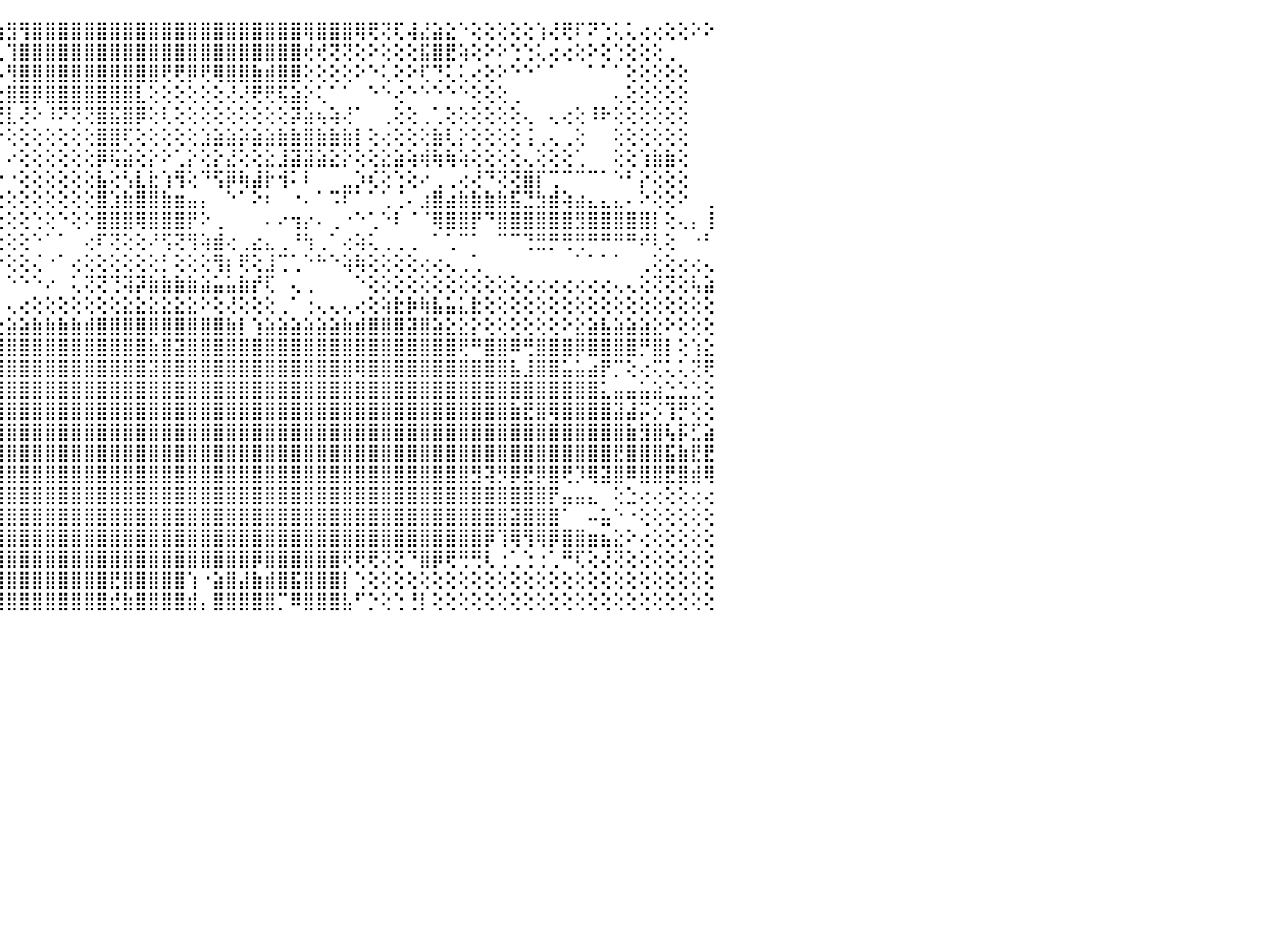

⢿⡕⢿⣻⣿⣿⣿⡇⠀⠀⠀⠀⠁⠁⠁⠁⠁⠁⠁⠀⠀⠀⠀⠀⠀⠀⠀⠀⠀⠈⠁⠑⠑⠱⢕⡕⢝⢕⢗⢧⢕⢷⡯⢎⣷⣻⢻⣿⣿⣿⣿⣿⣿⣿⣿⣿⣿⣿⣿⣿⣿⣿⣿⣿⣿⣿⣿⣿⢿⣿⣿⣿⢿⢟⢝⢏⢼⣜⣵⣕⠑⢕⢕⢕⢕⢕⢱⢜⢟⠏⠝⢑⢅⢅⢔⢔⢕⢕⠕⠕⠀
⣯⡕⢿⢿⡿⣿⣟⡇⠀⠀⠀⠀⠀⠀⠀⠀⠀⠀⠀⠀⠀⠀⠀⠐⠀⠀⢔⢕⢔⢔⢄⠀⢔⠀⠀⠁⠕⢕⢕⢕⢕⢫⢰⢜⣇⢹⣿⣿⣿⣿⣿⣿⣿⣿⣿⣿⣿⣿⣿⣿⣿⣿⣿⣿⣿⣿⣿⣿⢞⢞⢝⢝⢕⠕⢕⢕⢕⣯⣿⣟⢵⢕⠕⠕⢑⢑⢅⢔⢔⢕⠕⢕⢑⢕⢕⢕⢀⠀⠀⠀⠀
⣟⣕⢻⣿⣿⣿⣿⣯⠀⠀⠀⠀⠀⠀⠀⠀⠀⠀⠀⠀⠀⠀⠀⠀⠀⠀⠑⢕⢕⢕⢕⢀⢕⠀⠀⠀⠀⠁⠑⢕⢕⢮⢝⣔⡧⢻⣿⣿⣿⣿⣿⣿⣿⣿⣿⣿⣿⢟⢟⡿⢟⢿⣿⣿⣷⣾⣿⣿⢕⢕⢕⢕⠕⠑⢅⢕⠕⢏⢙⢅⢅⢔⢕⠕⠑⠑⠁⠁⠀⠀⠁⠁⠁⢕⢕⢕⢕⢕⠀⠀⠀
⣯⢷⢸⡿⣿⣿⣿⣻⠀⠀⠀⠀⠀⠀⠀⢄⢔⢕⢔⢔⢔⠀⠀⠀⠔⠀⠀⢕⢑⢑⢕⢕⢕⢵⠄⠀⠀⠀⠄⠠⣷⢜⢕⡝⢗⣿⣿⡿⣿⣿⣿⣿⣿⣿⣿⣇⢕⢕⢕⢕⢕⢕⢜⢜⢟⢟⢯⣵⡕⢅⠁⠁⠀⠑⠑⢔⠑⠑⠑⠑⠑⢕⢕⢕⢀⠀⠀⠀⠀⠀⠀⠀⢄⢕⢕⢕⢕⢕⠀⠀⠀
⣿⢏⢸⡿⣿⣿⣿⠿⠀⠀⠀⠀⠀⠀⠀⠀⠀⠀⠀⠀⠀⠀⠀⠕⠕⠔⢷⣵⣧⢕⢕⢔⢕⢕⢕⢗⢇⢕⢕⠕⢕⢟⢝⡟⣟⣇⢜⠕⠸⠝⢝⢝⣿⣯⣿⡿⢕⢇⢕⢕⢕⢕⢕⢕⢕⢕⢕⡽⣵⢦⢵⢜⠁⠀⢀⢕⢕⢀⢁⢕⢕⢕⢕⢕⢕⢄⠀⢄⢔⢕⠸⠗⢕⢕⢕⢕⢕⢕⠀⠀⠀
⣿⢟⡱⡗⣟⣿⣿⣻⠀⠀⢀⠀⠀⠀⠀⠀⠀⠄⠄⠀⠔⠔⠕⠄⠄⠄⠕⢕⢝⢿⣷⣕⢕⢕⢝⢍⢟⢗⢕⢕⢗⢗⢧⢇⠕⢕⢕⢕⢕⢕⢕⢕⣿⣿⢏⢕⢕⢕⢕⢕⣱⣵⣵⡵⣵⣵⣷⣷⣿⣷⣷⣷⡇⢕⢔⢕⢕⢕⣷⢇⡕⢕⢕⢕⢕⢨⢀⢄⢀⢕⠀⠀⢕⢕⢕⢕⢕⢕⠀⠀⠀
⣿⢼⡕⡷⣿⢿⣿⣿⠀⠀⠁⠑⠐⠄⠀⢀⢕⢕⢗⠳⠤⠷⠔⠖⠖⠰⠔⢧⢕⢘⢟⠁⠀⠀⠀⠀⠀⠄⣰⣷⣾⣿⡇⢕⠀⠔⢕⢕⢕⢕⢕⢕⡿⢯⣵⢕⡕⠕⢁⡕⢕⡕⣜⢕⢕⣕⣸⣽⣽⣵⣕⡕⢕⢕⣕⣵⢵⢾⢷⢷⢵⢕⢕⢕⢕⢄⢕⢕⢕⢁⠀⠀⢕⢕⢱⣷⣷⢕⠀⠀⠀
⣻⣳⣇⣟⣿⣿⣿⣟⡄⠀⠀⠀⠀⠀⠁⢙⠑⡇⠁⠅⢀⢔⢄⢄⢔⢕⢕⢕⢝⠛⠁⠀⠀⠀⠀⠀⠀⣱⣿⣿⣿⡿⢕⠑⠔⠐⢕⢕⢕⢕⢕⢕⣧⢕⢣⣇⣗⢱⢻⢕⠙⢫⡿⢷⣼⡗⢺⠅⠇⠀⠀⣀⡱⢎⢕⢑⢕⠔⢀⢀⢔⢜⠙⢝⢝⣿⡏⢉⠉⠉⠉⠁⠑⠃⡕⢕⢕⢕⠀⠀⠀
⢿⡗⡷⣿⢿⣿⣿⡿⣗⣷⡔⠔⠀⠀⠀⢅⢀⢑⢀⡄⢀⢀⢄⢄⢀⢅⢕⢕⠷⢆⢀⡀⢄⢅⢄⢄⢄⢍⢝⢝⡟⢇⡸⢄⢔⢕⢕⢕⢕⢕⢕⢕⣿⣱⣷⣿⣿⣷⣶⣤⡄⠀⠑⠁⠕⠆⠀⠐⠄⠁⠩⠏⠁⠁⢁⢈⠄⣰⣿⣴⣷⣷⣷⣷⣯⣙⣳⣾⢵⣴⣄⣄⣄⠄⠕⢕⢕⠕⠀⢀⠀
⣻⣯⣟⣼⣿⣿⣿⣿⡇⠘⠑⢄⢄⢄⢕⠑⠑⠅⠅⠁⠁⠁⠁⠁⠁⠑⢑⢱⣼⣿⢟⢕⢕⢕⣕⣕⣕⣕⣾⣿⣿⣿⡕⢕⢕⢕⢕⢑⢕⠑⢕⠕⣿⣿⣿⢿⣿⣿⣿⡟⠕⢀⠀⠀⠀⠄⠔⢲⡔⠄⢀⠐⠑⢁⠑⠇⠈⠈⢿⣿⣿⡟⠙⣿⣿⣿⣿⣿⣿⣻⣿⣿⣿⣿⣿⡇⢕⢄⡄⢸⠀
⡿⡷⢹⢼⣿⣿⣿⣿⣧⢄⡕⢕⢕⠁⢕⢀⢁⠀⠀⠀⠀⠀⠀⠀⠀⠀⢕⢻⣿⣿⢿⢵⢵⢱⢵⢵⢵⡾⣿⣿⡿⢟⢇⢕⢕⢕⢕⠑⠁⠁⠀⢔⠏⢝⢕⢕⠜⢫⢝⢻⢵⣾⢔⢀⣔⣄⢀⠘⢳⢀⠁⢔⢵⢅⢀⢀⢀⠀⠁⢁⠉⠁⠀⠉⠉⢙⣛⡛⢛⢛⠛⠛⠛⠛⠞⢇⢕⠀⠐⠃⠀
⣿⣟⢸⢜⣿⣿⣿⣿⣿⠀⠀⠀⠀⠀⠀⠔⢕⢕⠀⠄⠠⠤⠄⠀⠐⠐⠐⠁⢑⠑⠑⠑⠑⠑⠑⠑⠑⠑⠘⢜⡕⠁⠑⠁⠑⢕⢕⢌⠐⠁⢔⢕⢕⢕⢕⢕⢕⡃⢕⢕⢕⢻⡆⢟⢕⣸⢉⢁⠑⠓⠑⢵⢷⢕⢕⢕⢕⢔⢔⢄⢀⢁⠀⠀⠀⠀⠀⠀⠀⠁⠁⠁⠁⠀⢀⢕⢕⢔⢔⢄⠀
⠙⠝⠝⢝⢍⢍⢍⢍⢅⢅⢔⢕⢕⢕⢑⢁⢐⠅⠄⠀⠀⠀⠀⠀⢀⢀⢀⠐⠁⠀⠀⢄⣤⣤⣥⡅⠁⠀⠄⠑⠁⠀⠀⢄⠀⠑⠑⠑⠔⠀⢅⢝⢝⢙⢽⡽⣷⣷⣷⣷⣵⣥⣥⣷⡞⢏⠀⢄⢀⠀⠀⠀⠑⢕⢕⢕⢕⢕⢕⢕⢕⢕⢕⢕⢕⢔⢔⢔⢔⢔⢔⢔⢄⢄⢕⢝⢝⢕⢧⣵⠀
⢀⢐⢕⡇⢕⢕⢕⢕⢕⢕⢕⢕⡵⢧⢕⢕⢔⢔⢔⢐⣔⣰⣵⣁⣔⣴⣵⣧⠀⠀⠀⠑⢟⠛⠟⠃⠀⠀⠀⠀⠀⠀⠀⢕⠀⢄⢔⢕⢕⢕⢕⢕⢕⢕⣕⣕⣕⣕⣕⣕⠕⢕⢜⢕⢕⢕⢀⠁⢐⢄⢄⢄⢔⢕⢵⣗⡷⢷⣧⣥⣅⣗⢕⢕⢕⢕⢕⢕⢕⢕⢕⢕⢕⢕⢕⢕⢕⢕⢕⢕⠀
⢵⢕⢗⢗⢗⣇⣕⣝⣹⣵⣵⣵⣵⣷⡷⢷⢿⢟⢟⢟⣟⣟⣿⣿⣿⡽⢍⢗⢕⢄⢄⢄⢄⢄⢄⢄⢄⢀⢀⢀⢀⢄⢀⣅⣕⣵⣵⣷⣷⣷⣷⣾⣿⣿⣿⣿⣿⣿⣿⣿⣿⣿⣷⡇⢱⣵⣵⣵⣵⣵⣵⣷⣾⣿⣿⣿⣽⣿⣵⣕⣕⡕⢕⢕⢕⢕⢕⢕⠕⣕⣵⣧⣵⣵⣵⣕⠕⢕⢕⢕⠀
⣾⣿⣿⣿⣿⣿⣿⣿⣿⣿⣿⣿⣿⣿⣿⣿⣿⣿⣿⣿⣿⣿⣿⣿⣿⣿⣿⣿⣿⣾⣷⣷⣷⣷⣷⣷⣷⣷⣶⣷⣿⣿⣿⣿⣿⣿⣿⣿⣿⣿⣿⣿⣿⣿⣿⣿⣷⣿⣽⣿⣿⣿⣿⣿⣿⣿⣿⣿⣿⣿⣿⣿⣿⣿⣿⣿⣿⣿⣿⣿⢟⠛⣿⣿⠿⢛⣿⣿⣿⡿⣿⣿⣿⣿⡛⣿⡇⢕⢱⣕⠀
⣿⣿⣿⣿⣿⣿⣿⣿⣿⣿⣇⣿⣿⣿⣿⣿⣿⣿⣿⣿⣿⣿⣿⣿⣿⣿⣿⣿⣿⣿⣿⣿⣿⣿⣿⣿⣿⣿⣿⣿⣿⣿⣿⣿⣿⣿⣿⣿⣿⣿⣿⣿⣿⣿⣿⣿⣽⣿⣿⣿⣿⣿⣿⣿⣿⣿⣿⣿⣿⣿⣿⣿⢿⣿⣿⣿⣿⣿⣿⣿⣿⣿⣿⣿⣧⣸⣿⣿⣥⣥⣴⡟⡉⢕⢔⢍⢅⢅⢝⢟⠀
⣿⣿⣿⣿⣿⣿⣿⣿⣿⣿⣿⣿⣿⣿⣿⣿⣿⣿⣿⣿⣿⣿⣿⣿⣿⣿⣿⣿⣿⣿⣿⣿⣿⣿⣿⣿⣿⣿⣿⣿⣿⣿⣿⣿⣿⣿⣿⣿⣿⣿⣿⣿⣿⣿⣿⣿⣿⣿⣿⣿⣿⣿⣿⣿⣿⣿⣿⣿⣿⣿⣿⣿⣿⣿⣿⣿⣿⣿⣿⣿⣿⣿⣿⣿⣿⣿⣿⣿⣿⣿⣿⣅⣤⣤⣥⣵⣑⣑⣑⢕⠀
⣿⣿⣿⣿⣿⣿⣿⣿⣿⣿⣿⣿⣿⣿⣿⣿⣿⣿⣿⣿⣿⣿⣿⣿⣿⣿⣿⣿⣿⣿⣿⣿⣿⣿⣿⣿⣿⣿⣿⣿⣿⣿⣿⣿⣿⣿⣿⣿⣿⣿⣿⣿⣿⣿⣿⣿⣿⣿⣿⣿⣿⣿⣿⣿⣿⣿⣿⣿⣿⣿⣿⣿⣿⣿⣿⣿⣿⣿⣿⣿⣿⣿⣿⣿⣷⣟⣿⢿⣿⣿⣿⣿⣽⣼⡭⡪⢹⡛⢕⢕⠀
⣿⣿⣿⣿⣿⣿⣿⣿⣿⣿⣿⣿⣿⣿⣿⣿⣿⣿⣿⣿⣿⣿⣿⣿⣿⣿⣿⣿⣿⣿⣿⣿⣿⣿⣿⣿⣿⣿⣿⣿⣿⣿⣿⣿⣿⣿⣿⣿⣿⣿⣿⣿⣿⣿⣿⣿⣿⣿⣿⣿⣿⣿⣿⣿⣿⣿⣿⣿⣿⣿⣿⣿⣿⣿⣿⣿⣿⣿⣿⣿⣿⣿⣿⣿⣿⣿⣿⣿⣿⣿⣿⣿⣿⣷⣻⣿⢧⡯⣋⣵⠀
⣿⢿⣿⣯⣿⣿⣿⣿⣿⣿⣿⣿⣿⣿⣿⣿⣿⣿⣿⣿⣿⣿⣿⣿⣿⣿⣿⣿⣿⣿⣿⣿⣿⣿⣿⣿⣿⣿⣿⣿⣿⣿⣿⣿⣿⣿⣿⣿⣿⣿⣿⣿⣿⣿⣿⣿⣿⣿⣿⣿⣿⣿⣿⣿⣿⣿⣿⣿⣿⣿⣿⣿⣿⣿⣿⣿⣿⣿⣿⣿⣿⣿⣿⣿⣿⣿⣿⣿⣿⣿⣿⣿⣟⣿⣿⣿⣯⣷⣟⣟⠀
⣊⣕⣕⣮⣵⣾⣿⣿⣿⣿⣿⣿⣿⣿⣿⣿⣿⣿⣿⣿⣿⣿⣿⣿⣿⣿⣿⣿⣿⣿⣿⣿⣿⣿⣿⣿⣿⣿⣿⣿⣿⣿⣿⣿⣿⣿⣿⣿⣿⣿⣿⣿⣿⣿⣿⣿⣿⣿⣿⣿⣿⣿⣿⣿⣿⣿⣿⣿⣿⣿⣿⣿⣿⣿⣿⣿⣿⣿⣿⣿⣿⣻⢽⡻⡿⣟⡿⣿⢟⡹⢿⣽⣿⠿⣿⣿⣟⣿⣾⢿⠀
⣿⣿⣿⣿⣿⣿⣿⣿⣿⣿⣿⣿⣿⣿⣿⣿⣿⣿⣿⣿⣿⣿⣿⣿⣿⣿⣿⣿⣿⣿⣿⣿⣿⣿⣿⣿⣿⣿⣿⣿⣿⣿⣿⣿⣿⣿⣿⣿⣿⣿⣿⣿⣿⣿⣿⣿⣿⣿⣿⣿⣿⣿⣿⣿⣿⣿⣿⣿⣿⣿⣿⣿⣿⣿⣿⣿⣿⣿⣿⣿⣿⣿⣿⣿⣿⣿⣿⡟⣤⣤⣄⠀⢕⣑⢔⢔⢕⢕⢔⢔⠀
⣿⣿⣿⣿⣿⣿⣿⣿⣿⣿⣿⣿⣿⣿⣿⣿⣿⣿⣿⣿⣿⣿⣿⣿⣿⣿⣿⣿⣿⣿⣿⣿⣿⣿⣿⣿⣿⣿⣿⣿⣿⣿⣿⣿⣿⣿⣿⣿⣿⣿⣿⣿⣿⣿⣿⣿⣿⣿⣿⣿⣿⣿⣿⣿⣿⣿⣿⣿⣿⣿⣿⣿⣿⣿⣿⣿⣿⣿⣿⣿⣿⣿⣿⣿⣽⣿⣿⣿⠁⠀⠤⣥⠑⠐⢕⢕⢕⢕⢕⢕⠀
⣿⣿⣿⣿⣿⣿⣿⣿⣿⣿⣿⣿⣿⣿⣿⣿⣿⣿⣿⣿⣿⣿⣿⣿⣿⣿⣿⣿⣿⣿⣿⣿⣿⣿⣿⣿⣿⣿⣿⣿⣿⣿⣿⣿⣿⣿⣿⣿⣿⣿⣿⣿⣿⣿⣿⣿⣿⣿⣿⣿⣿⣿⣿⣿⣿⣿⣿⣿⣿⣿⣿⣿⣿⣿⣿⣿⣿⣿⣿⣿⣿⣿⡿⢹⢿⢻⢿⡿⣿⣿⣶⣦⣕⠕⢔⢕⢕⢕⢕⢕⠀
⣿⣿⣿⣿⣿⣿⣿⣿⣿⣿⣿⣿⣿⣿⣿⣿⣿⣿⣿⣿⣿⣿⣿⣿⣿⣿⣿⣿⣿⣿⣿⣿⣿⣿⣿⣿⣿⣿⣿⣿⣿⣿⣿⣿⣿⣿⣿⣿⣿⣿⣿⣿⣿⣿⣿⣿⣿⣿⣿⣿⣿⣿⣿⣿⡿⣿⣿⣿⣿⣿⣿⢟⢟⢟⢝⢝⠙⣿⡿⢟⢛⢛⢇⢐⢁⢑⢐⢁⠛⢏⢕⢜⢝⢕⢕⢕⢕⢕⢕⢕⠀
⣿⣿⣿⣿⣟⣿⣿⣿⣿⣿⣿⣿⣿⣿⣿⣿⣿⣿⣿⣿⣿⣿⣿⣿⣿⣿⣿⣿⣿⣿⣿⣿⣿⣿⣿⣿⣿⣿⣿⣿⣿⣿⣿⣿⣿⣿⣿⣿⣿⣿⣿⣿⣿⣟⣿⣿⣿⣿⣿⢱⠐⣵⣿⣼⣷⣾⣿⣯⣿⣿⣿⡇⢑⢕⢕⢕⢕⢕⢕⢕⢕⢕⢕⢕⢕⢕⢕⢕⢕⢕⢕⢕⢕⢕⢕⢕⢕⢕⢕⢕⠀
⢕⢕⢕⢕⢕⢕⡔⢝⢝⢻⣿⣿⣿⣻⣿⣻⣿⣿⣿⣿⣿⡟⢛⣿⣿⣿⣿⣟⣿⣿⣿⣿⣿⣿⣿⣿⣿⣿⣿⣿⣿⣿⣿⣿⣿⣿⣿⣿⣿⣿⣿⣿⣿⣞⣷⣿⣿⣿⣿⣾⡄⣿⣿⣿⣿⣿⡉⠿⣿⣿⣿⣧⠋⡑⢕⢑⢘⡇⢕⢕⢕⢕⢕⢕⢕⢕⢕⢕⢕⢕⢕⢕⢕⢕⢕⢕⢕⢕⢕⢕⠀
⠀⠀⠀⠀⠀⠀⠀⠀⠀⠀⠀⠀⠀⠀⠀⠀⠀⠀⠀⠀⠀⠀⠀⠀⠀⠀⠀⠀⠀⠀⠀⠀⠀⠀⠀⠀⠀⠀⠀⠀⠀⠀⠀⠀⠀⠀⠀⠀⠀⠀⠀⠀⠀⠀⠀⠀⠀⠀⠀⠀⠀⠀⠀⠀⠀⠀⠀⠀⠀⠀⠀⠀⠀⠀⠀⠀⠀⠀⠀⠀⠀⠀⠀⠀⠀⠀⠀⠀⠀⠀⠀⠀⠀⠀⠀⠀⠀⠀⠀⠀⠀